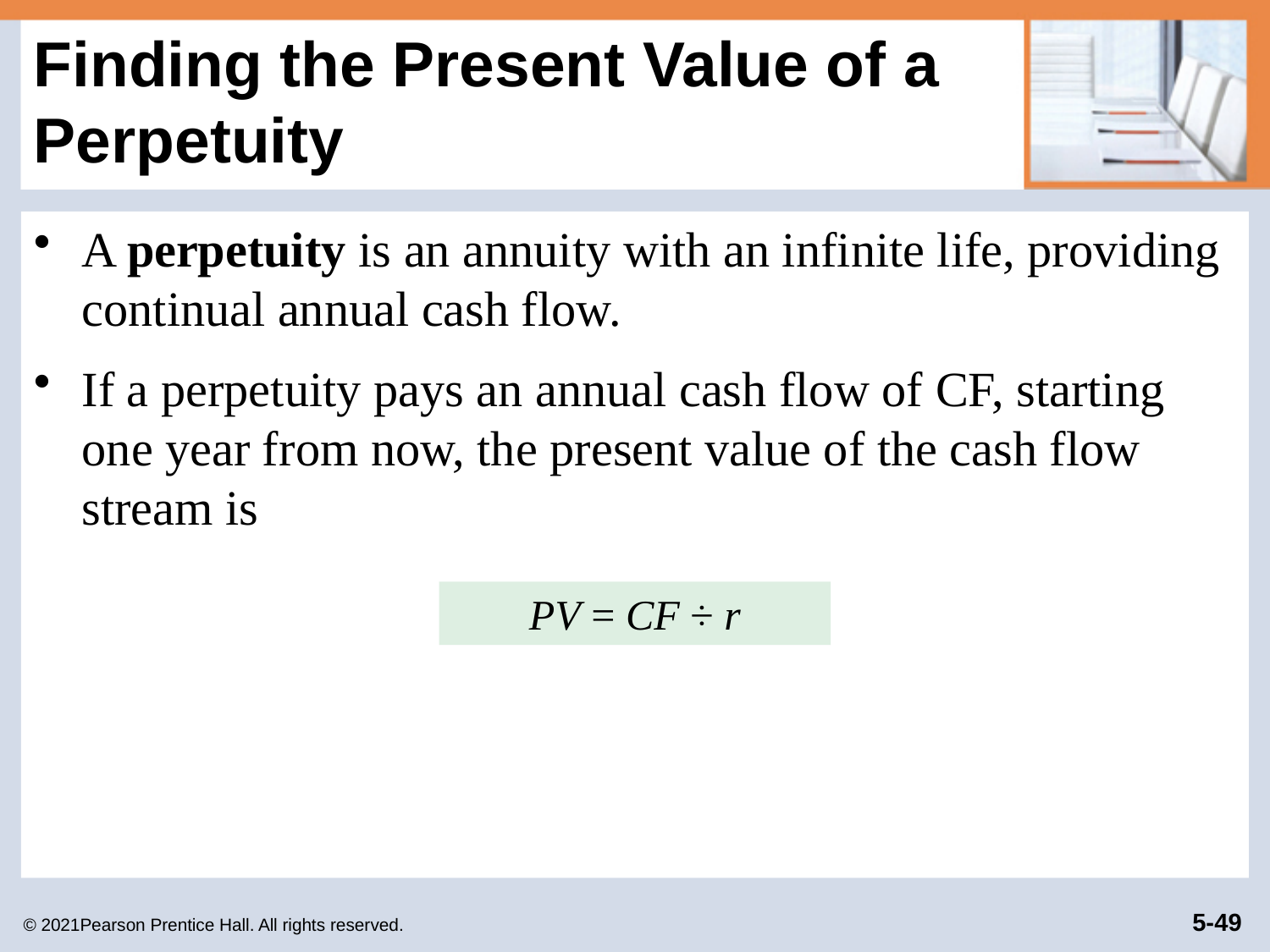

© 2021Pearson Prentice Hall. All rights reserved.
# Finding the Present Value of a Perpetuity
A perpetuity is an annuity with an infinite life, providing continual annual cash flow.
If a perpetuity pays an annual cash flow of CF, starting one year from now, the present value of the cash flow stream is
PV = CF ÷ r
5-49